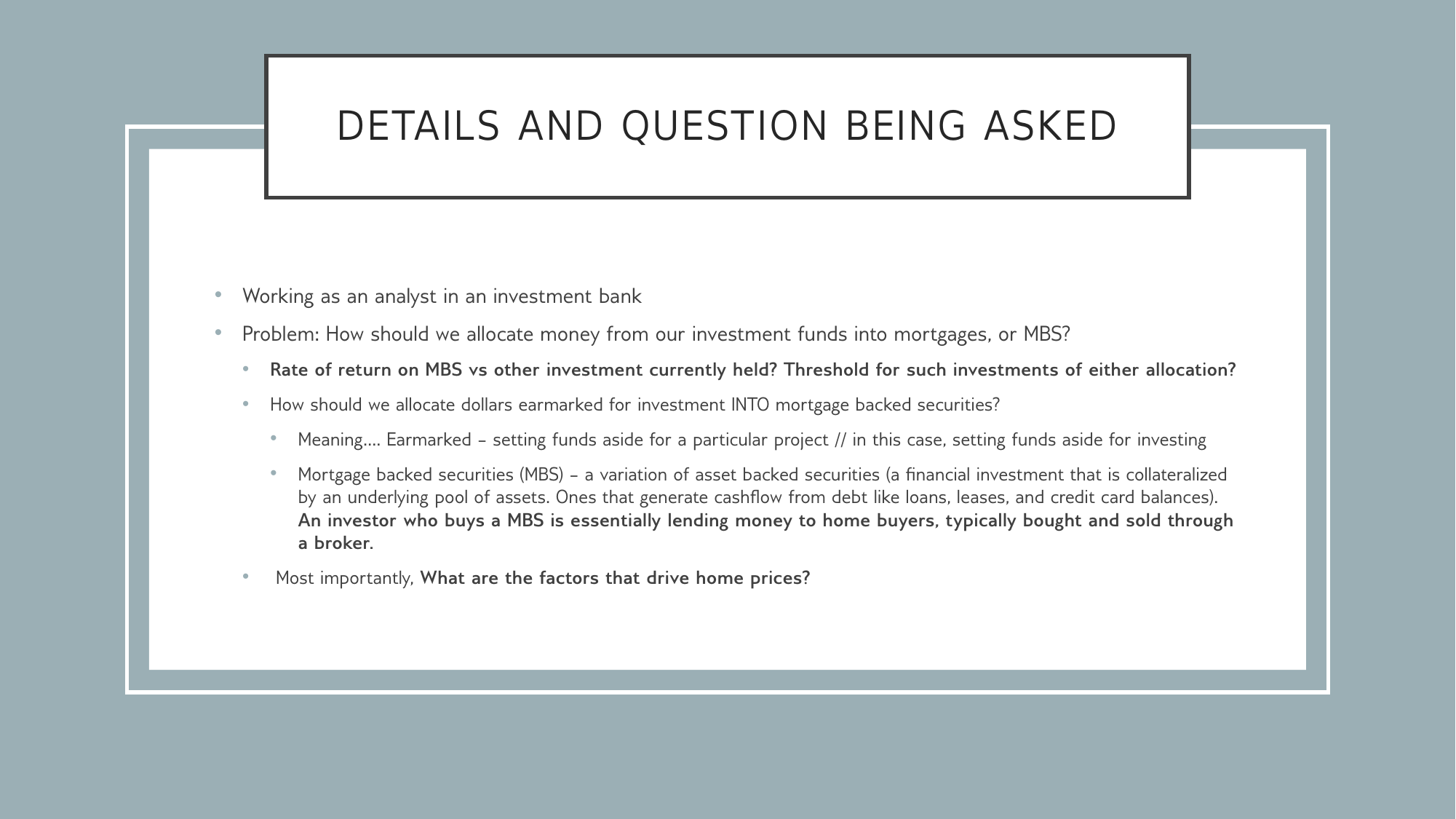

# Details and question being asked

Working as an analyst in an investment bank
Problem: How should we allocate money from our investment funds into mortgages, or MBS?
Rate of return on MBS vs other investment currently held? Threshold for such investments of either allocation?
How should we allocate dollars earmarked for investment INTO mortgage backed securities?
Meaning…. Earmarked – setting funds aside for a particular project // in this case, setting funds aside for investing
Mortgage backed securities (MBS) – a variation of asset backed securities (a financial investment that is collateralized by an underlying pool of assets. Ones that generate cashflow from debt like loans, leases, and credit card balances). An investor who buys a MBS is essentially lending money to home buyers, typically bought and sold through a broker.
 Most importantly, What are the factors that drive home prices?